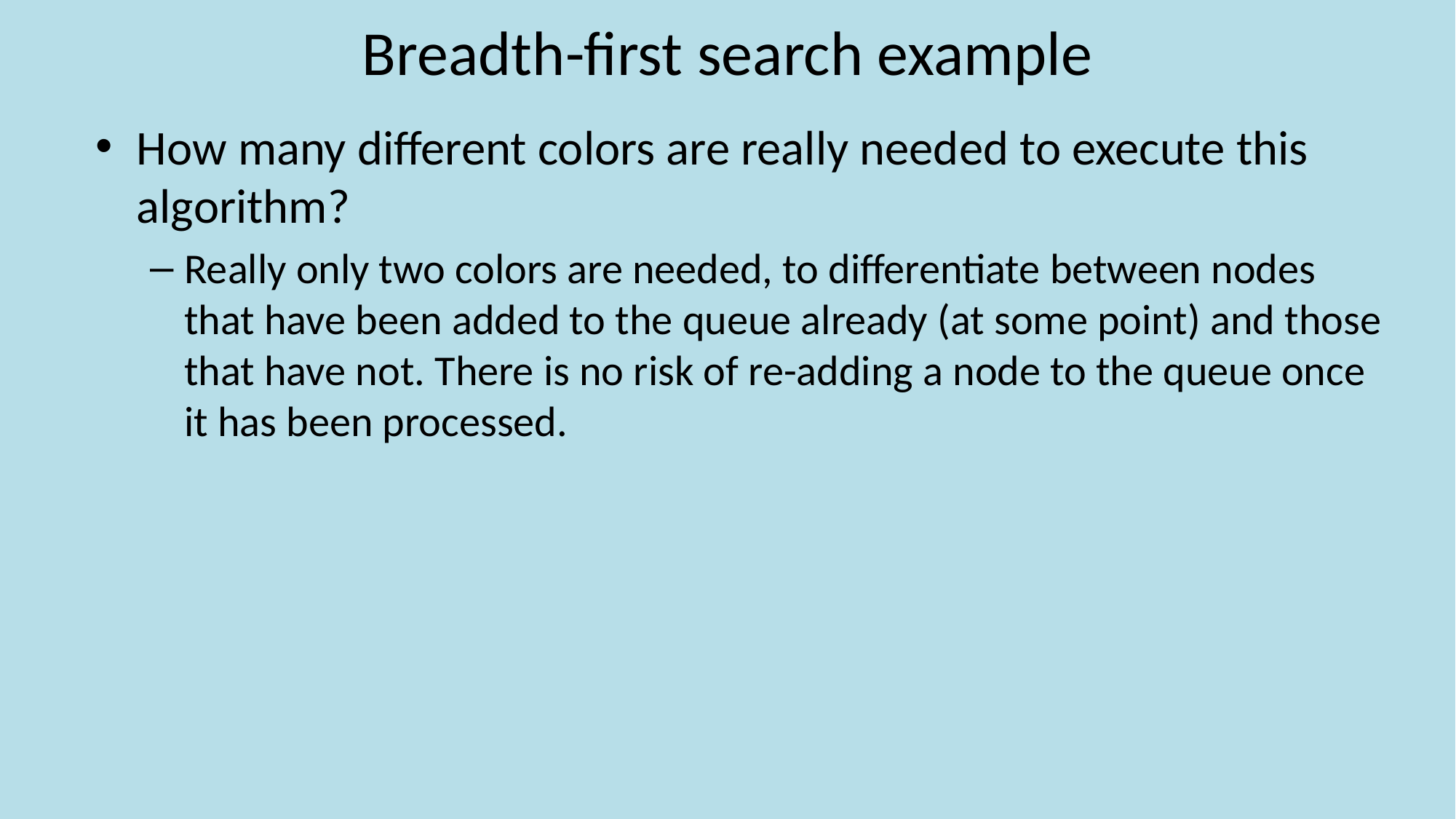

# Breadth-first search example
How many different colors are really needed to execute this algorithm?
Really only two colors are needed, to differentiate between nodes that have been added to the queue already (at some point) and those that have not. There is no risk of re-adding a node to the queue once it has been processed.